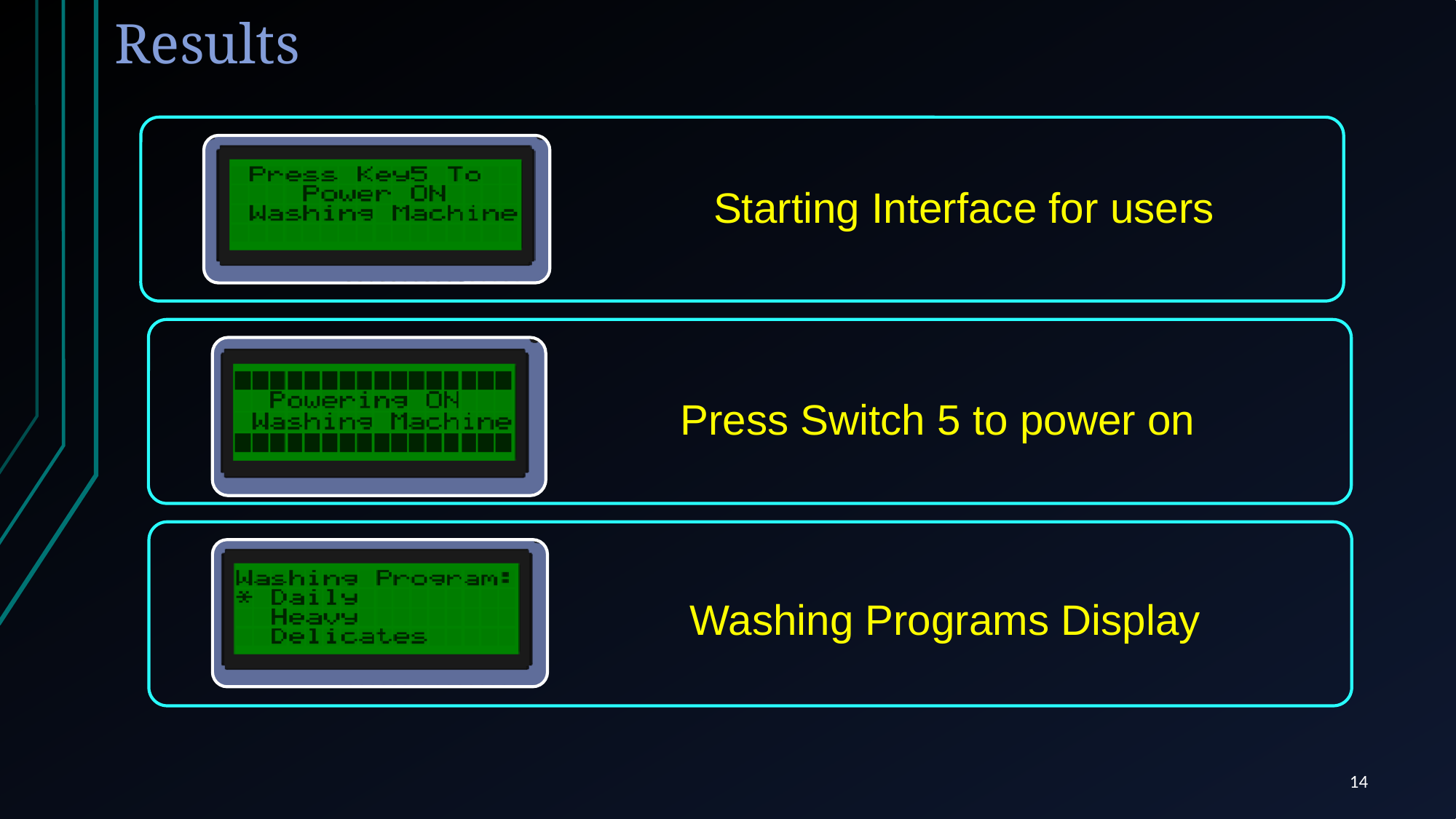

# Results
                         Starting Interface for users
               Press Switch 5 to power on
                 Washing Programs Display
14